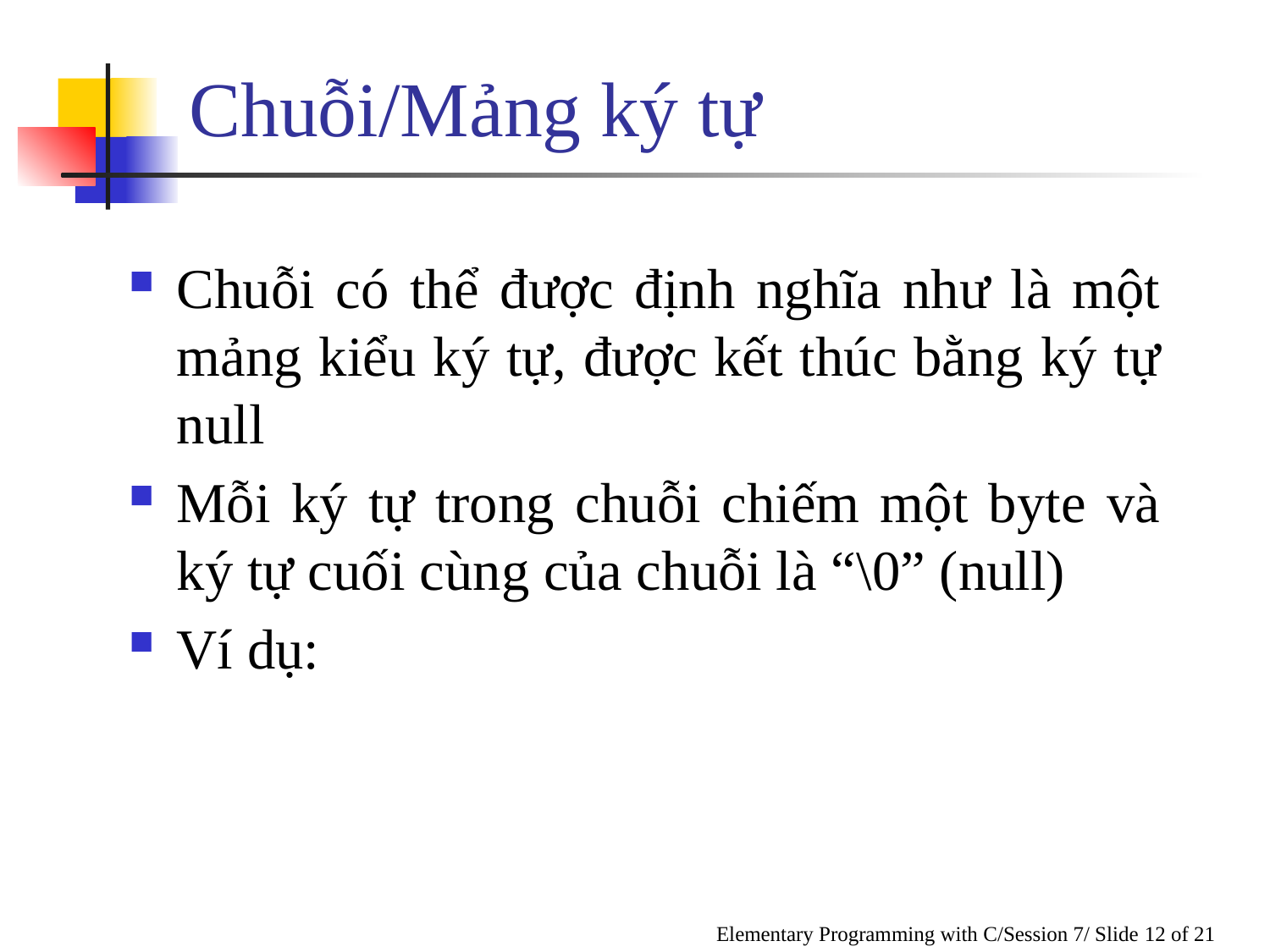

# Chuỗi/Mảng ký tự
Chuỗi có thể được định nghĩa như là một mảng kiểu ký tự, được kết thúc bằng ký tự null
Mỗi ký tự trong chuỗi chiếm một byte và ký tự cuối cùng của chuỗi là “\0” (null)
Ví dụ:
Elementary Programming with C/Session 7/ Slide 12 of 21